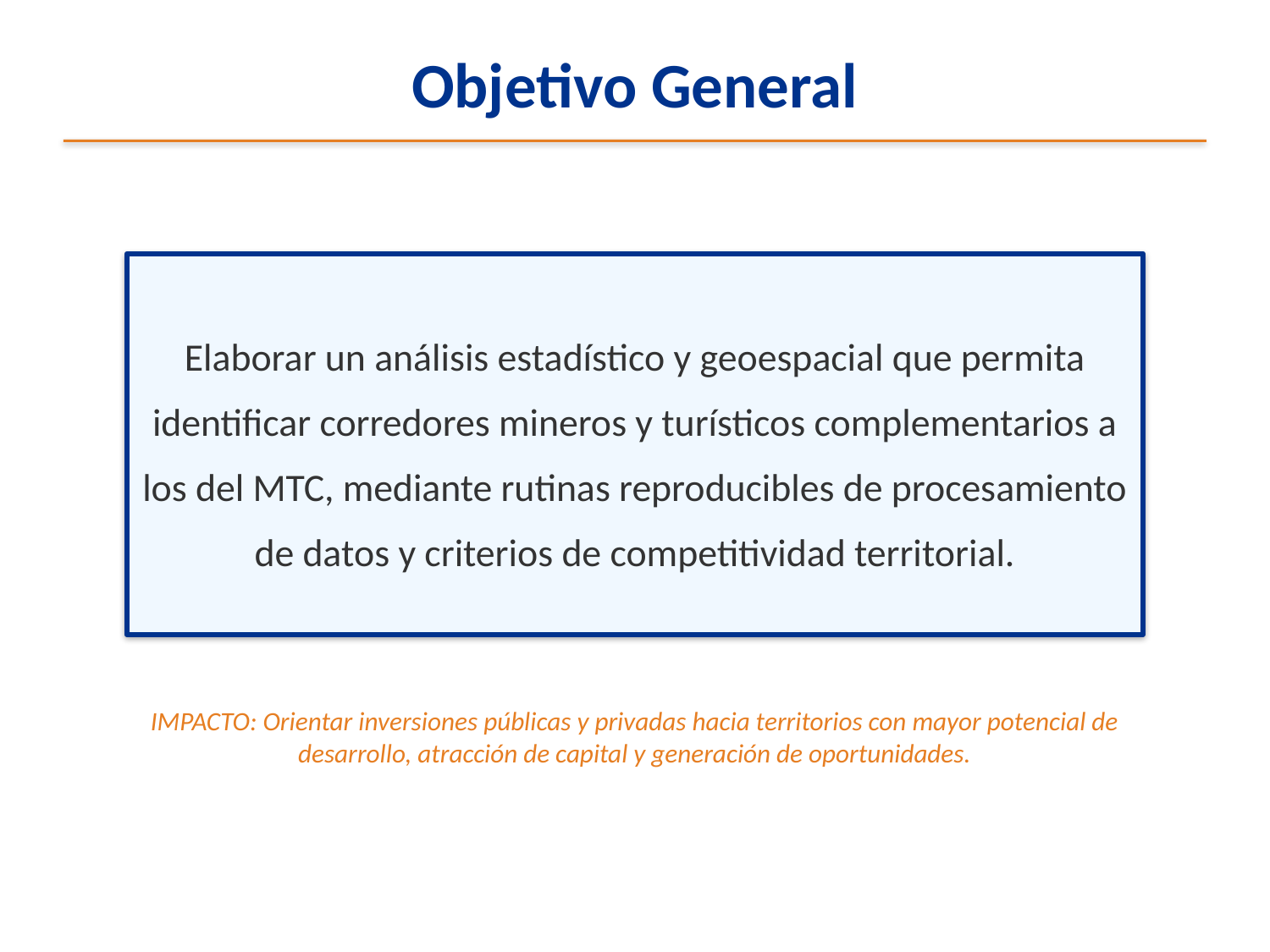

Objetivo General

Elaborar un análisis estadístico y geoespacial que permita identificar corredores mineros y turísticos complementarios a los del MTC, mediante rutinas reproducibles de procesamiento de datos y criterios de competitividad territorial.
IMPACTO: Orientar inversiones públicas y privadas hacia territorios con mayor potencial de desarrollo, atracción de capital y generación de oportunidades.